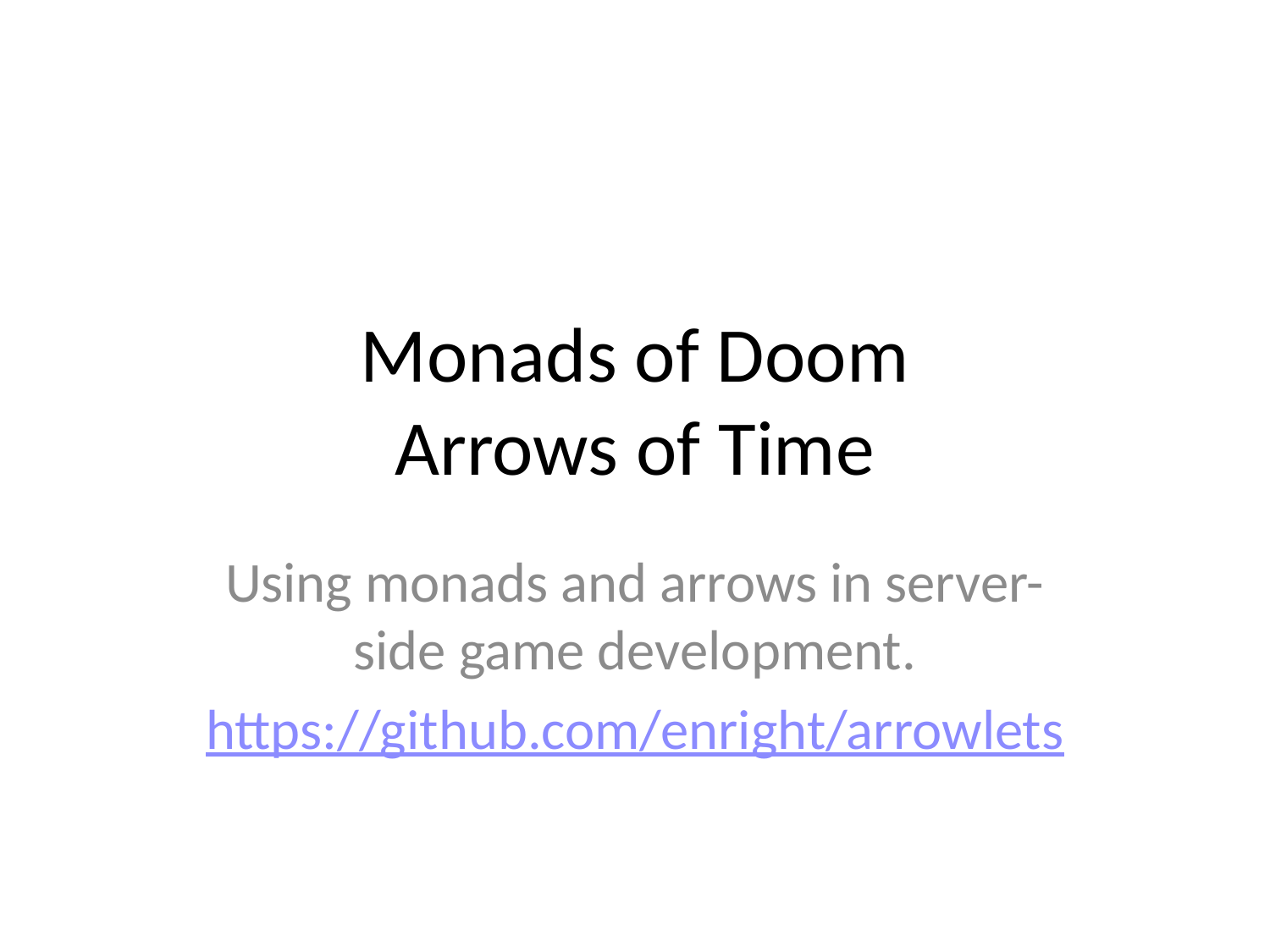

# Monads of Doom Arrows of Time
Using monads and arrows in server-side game development.
https://github.com/enright/arrowlets